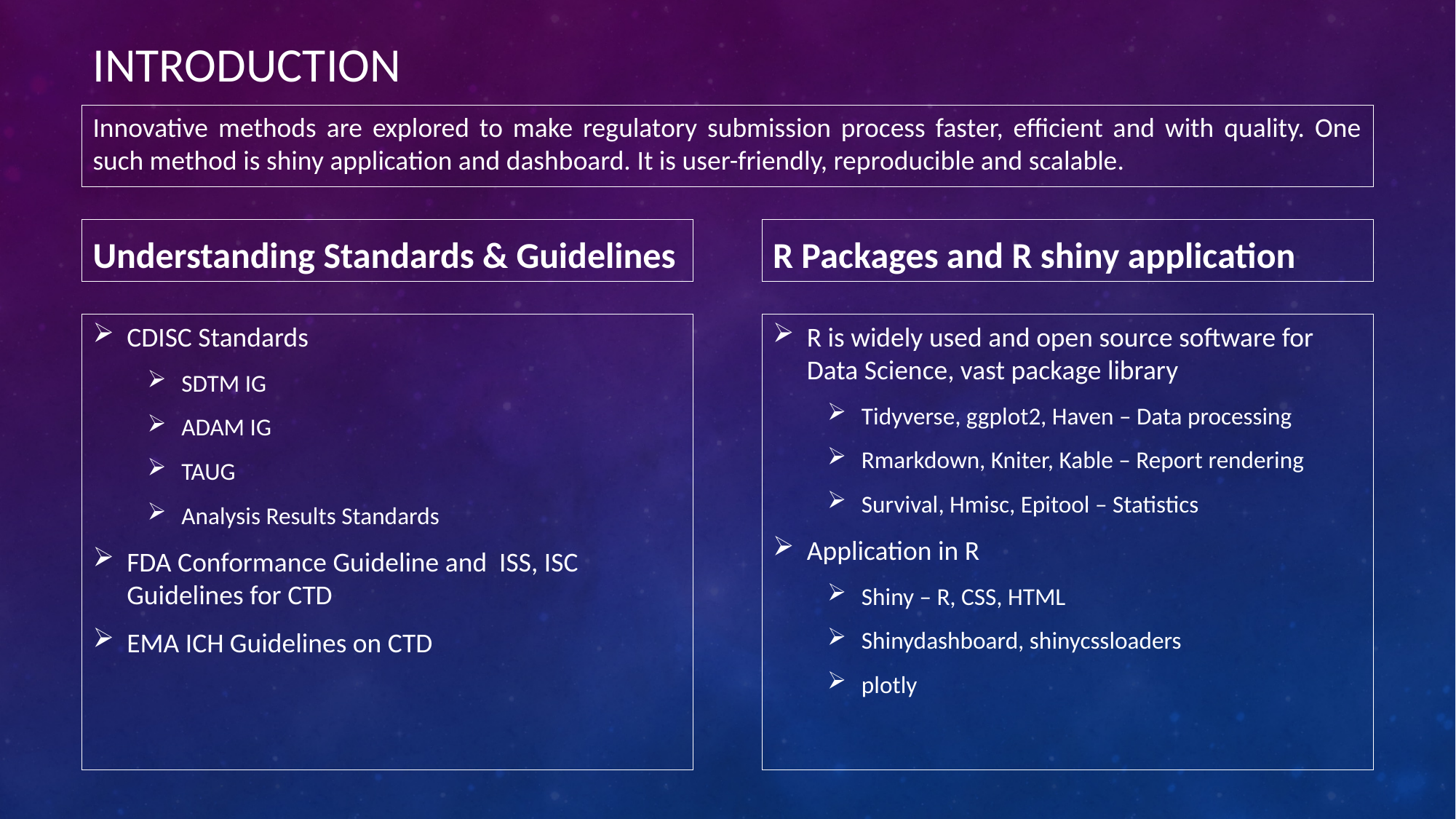

# Introduction
Innovative methods are explored to make regulatory submission process faster, efficient and with quality. One such method is shiny application and dashboard. It is user-friendly, reproducible and scalable.
R Packages and R shiny application
Understanding Standards & Guidelines
CDISC Standards
SDTM IG
ADAM IG
TAUG
Analysis Results Standards
FDA Conformance Guideline and  ISS, ISC Guidelines for CTD
EMA ICH Guidelines on CTD

R is widely used and open source software for Data Science, vast package library
Tidyverse, ggplot2, Haven – Data processing
Rmarkdown, Kniter, Kable – Report rendering
Survival, Hmisc, Epitool – Statistics
Application in R
Shiny – R, CSS, HTML
Shinydashboard, shinycssloaders
plotly